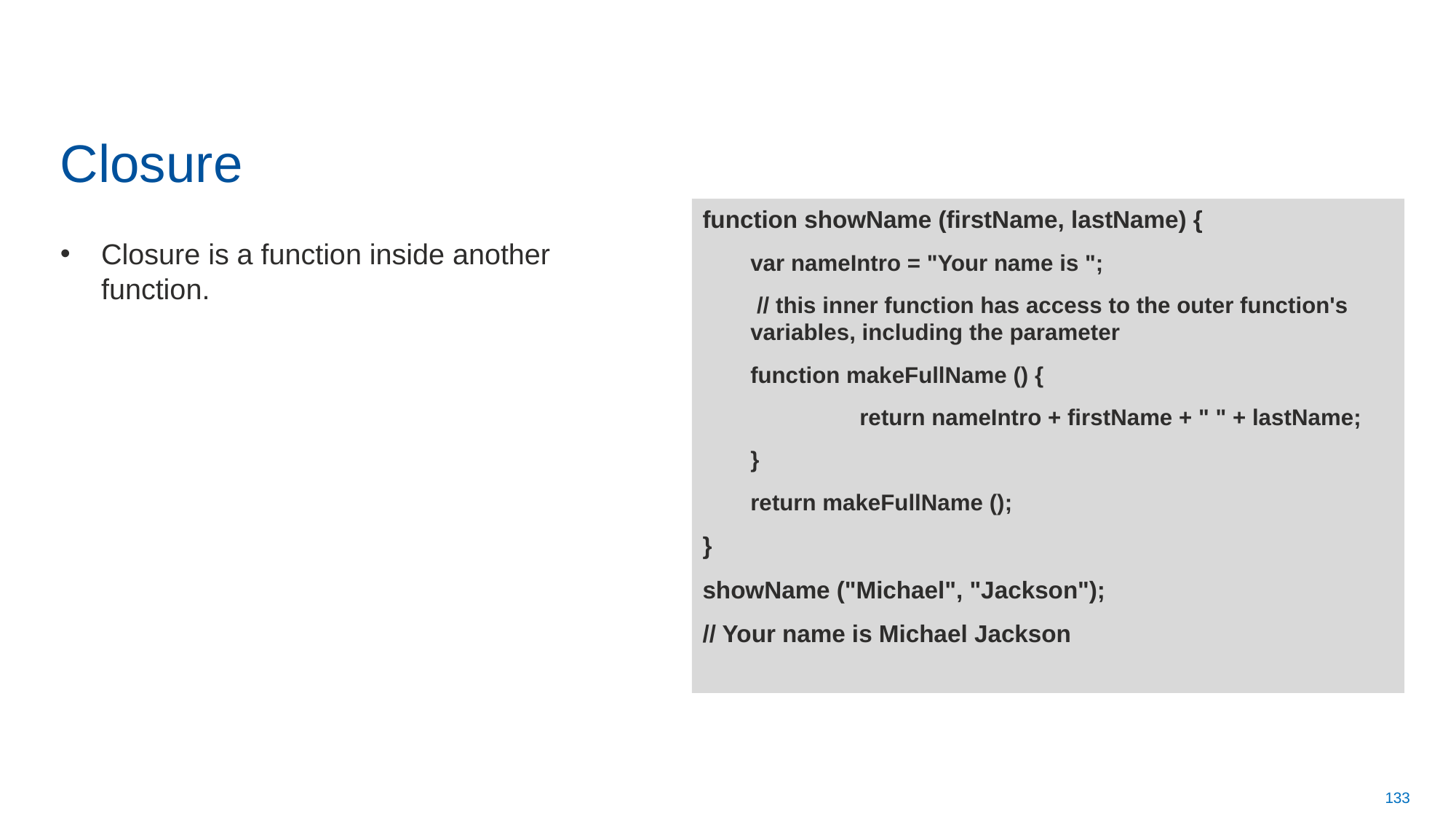

# Closure
function showName (firstName, lastName) {
​var nameIntro = "Your name is ";
 // this inner function has access to the outer function's variables, including the parameter​
​function makeFullName () {
​	return nameIntro + firstName + " " + lastName;
}
​​return makeFullName ();
}
​showName ("Michael", "Jackson");
// Your name is Michael Jackson
Closure is a function inside another function.